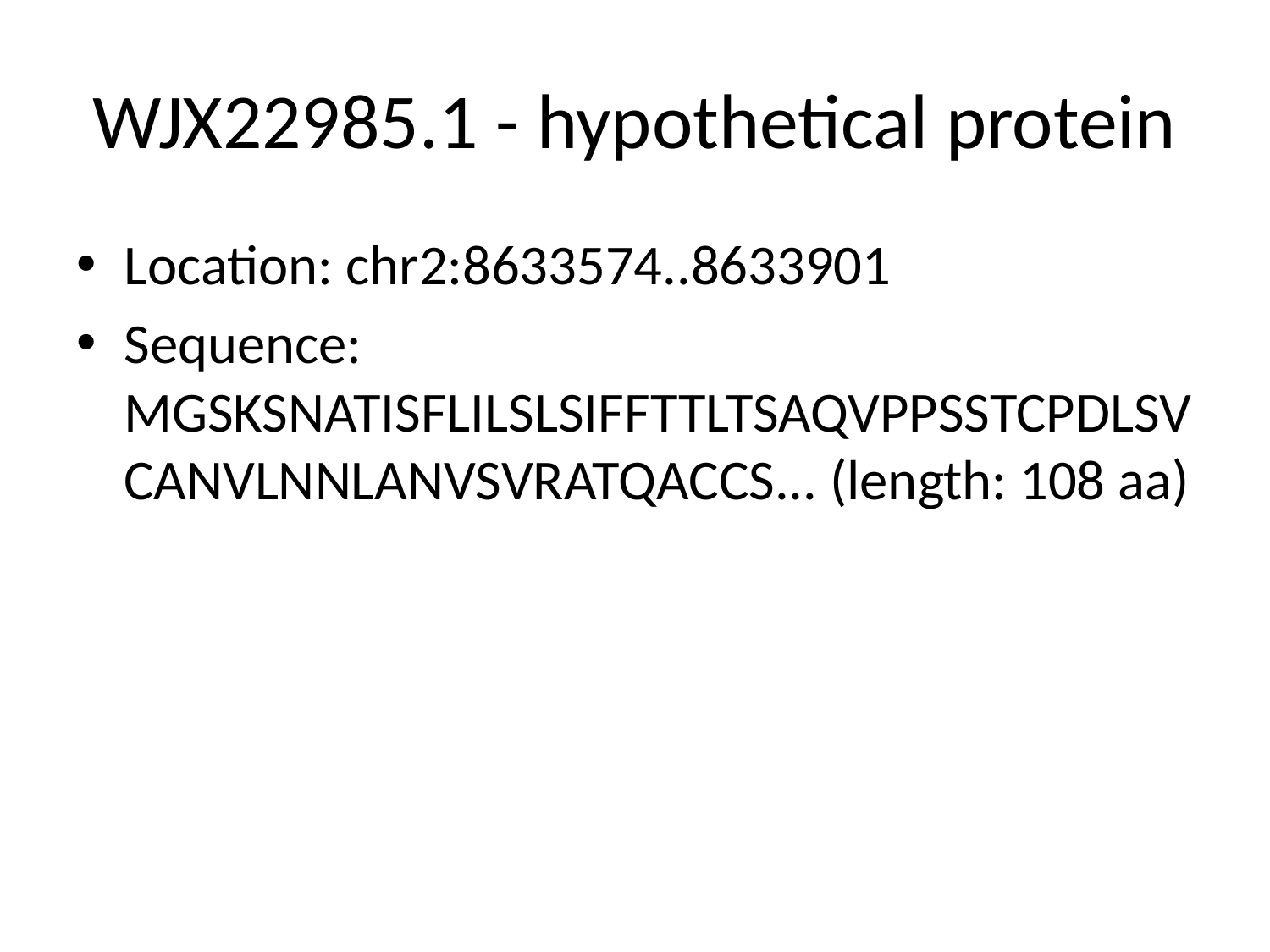

# WJX22985.1 - hypothetical protein
Location: chr2:8633574..8633901
Sequence: MGSKSNATISFLILSLSIFFTTLTSAQVPPSSTCPDLSVCANVLNNLANVSVRATQACCS... (length: 108 aa)